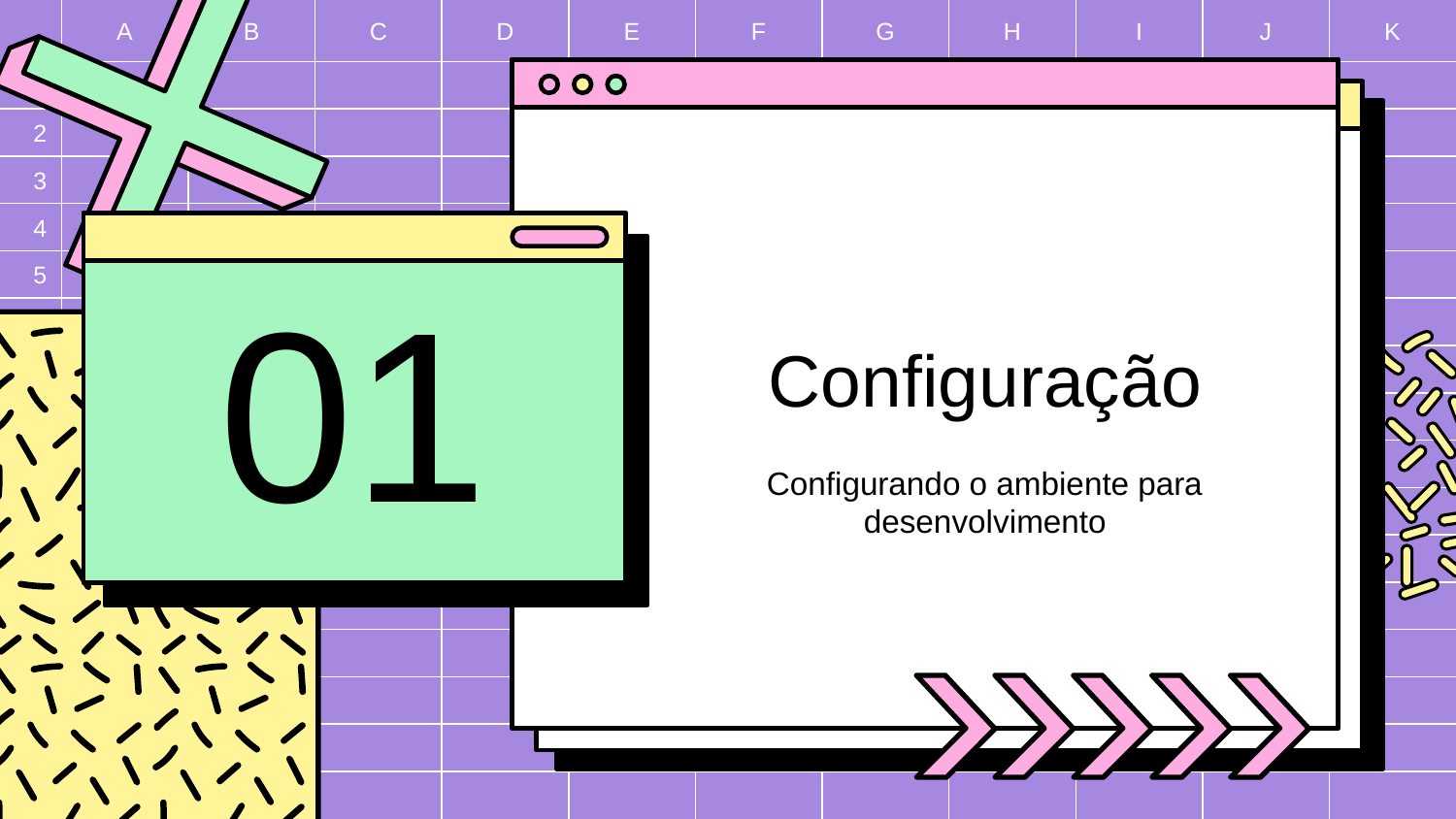

01
# Configuração
Configurando o ambiente para desenvolvimento